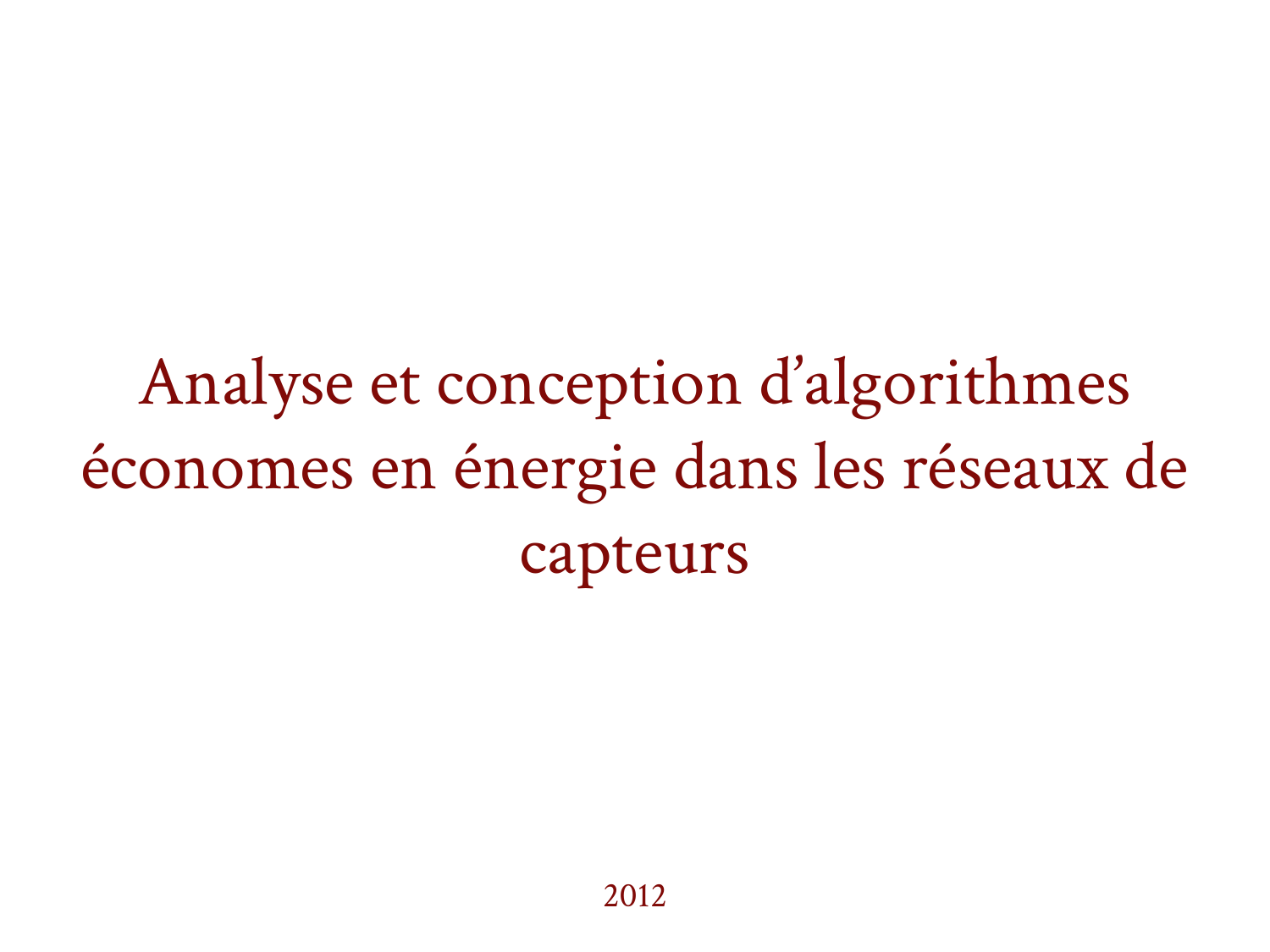

Analyse et conception d’algorithmes économes en énergie dans les réseaux de capteurs
2012